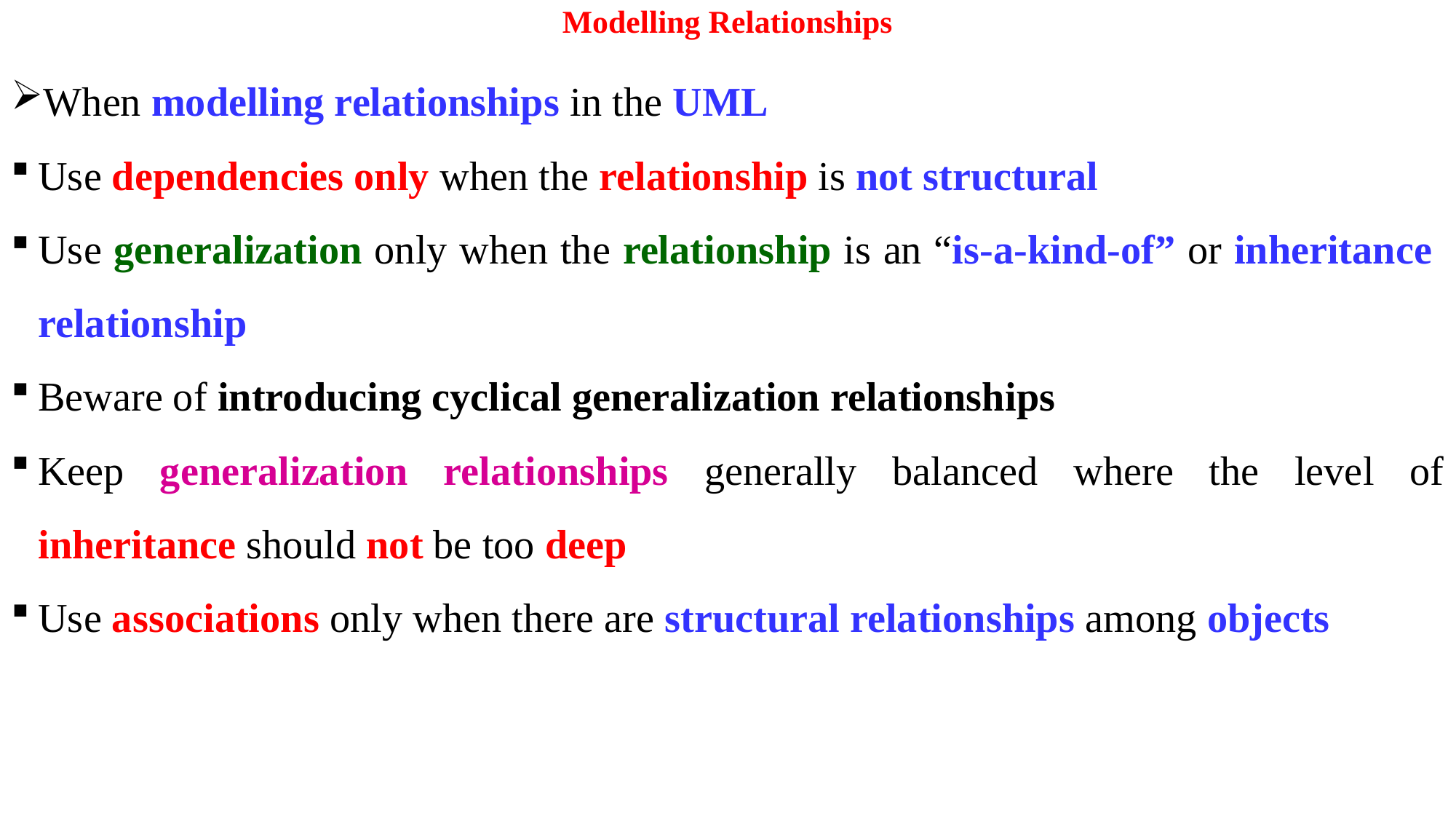

# Modelling Relationships
When modelling relationships in the UML
Use dependencies only when the relationship is not structural
Use generalization only when the relationship is an “is-a-kind-of” or inheritance  relationship
Beware of introducing cyclical generalization relationships
Keep generalization relationships generally balanced where the level of inheritance should not be too deep
Use associations only when there are structural relationships among objects
30